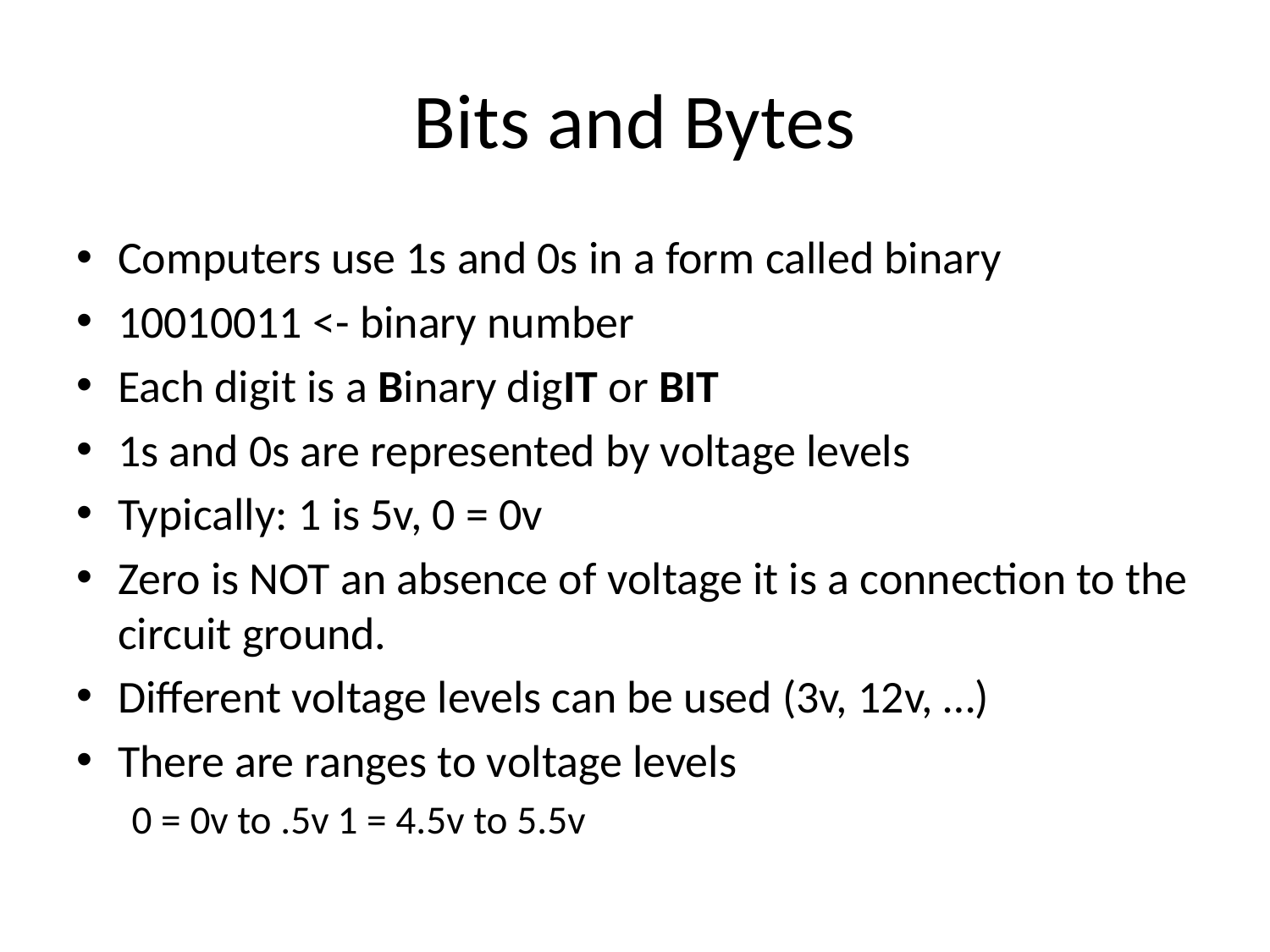

# Bits and Bytes
Computers use 1s and 0s in a form called binary
10010011 <- binary number
Each digit is a Binary digIT or BIT
1s and 0s are represented by voltage levels
Typically: 1 is 5v, 0 = 0v
Zero is NOT an absence of voltage it is a connection to the circuit ground.
Different voltage levels can be used (3v, 12v, …)
There are ranges to voltage levels
	0 = 0v to .5v		1 = 4.5v to 5.5v